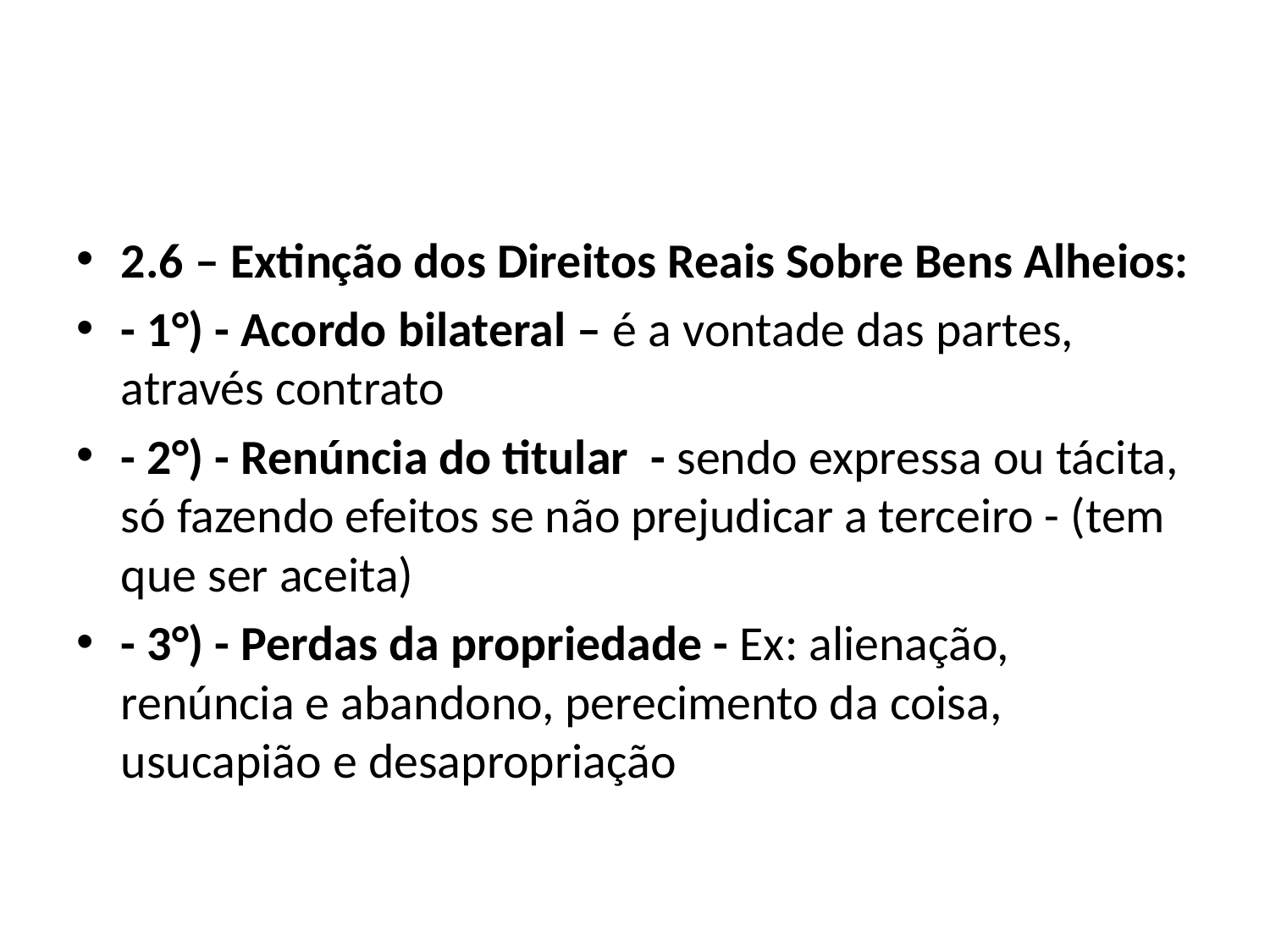

#
2.6 – Extinção dos Direitos Reais Sobre Bens Alheios:
- 1°) - Acordo bilateral – é a vontade das partes, através contrato
- 2°) - Renúncia do titular  - sendo expressa ou tácita, só fazendo efeitos se não prejudicar a terceiro - (tem que ser aceita)
- 3°) - Perdas da propriedade - Ex: alienação, renúncia e abandono, perecimento da coisa, usucapião e desapropriação